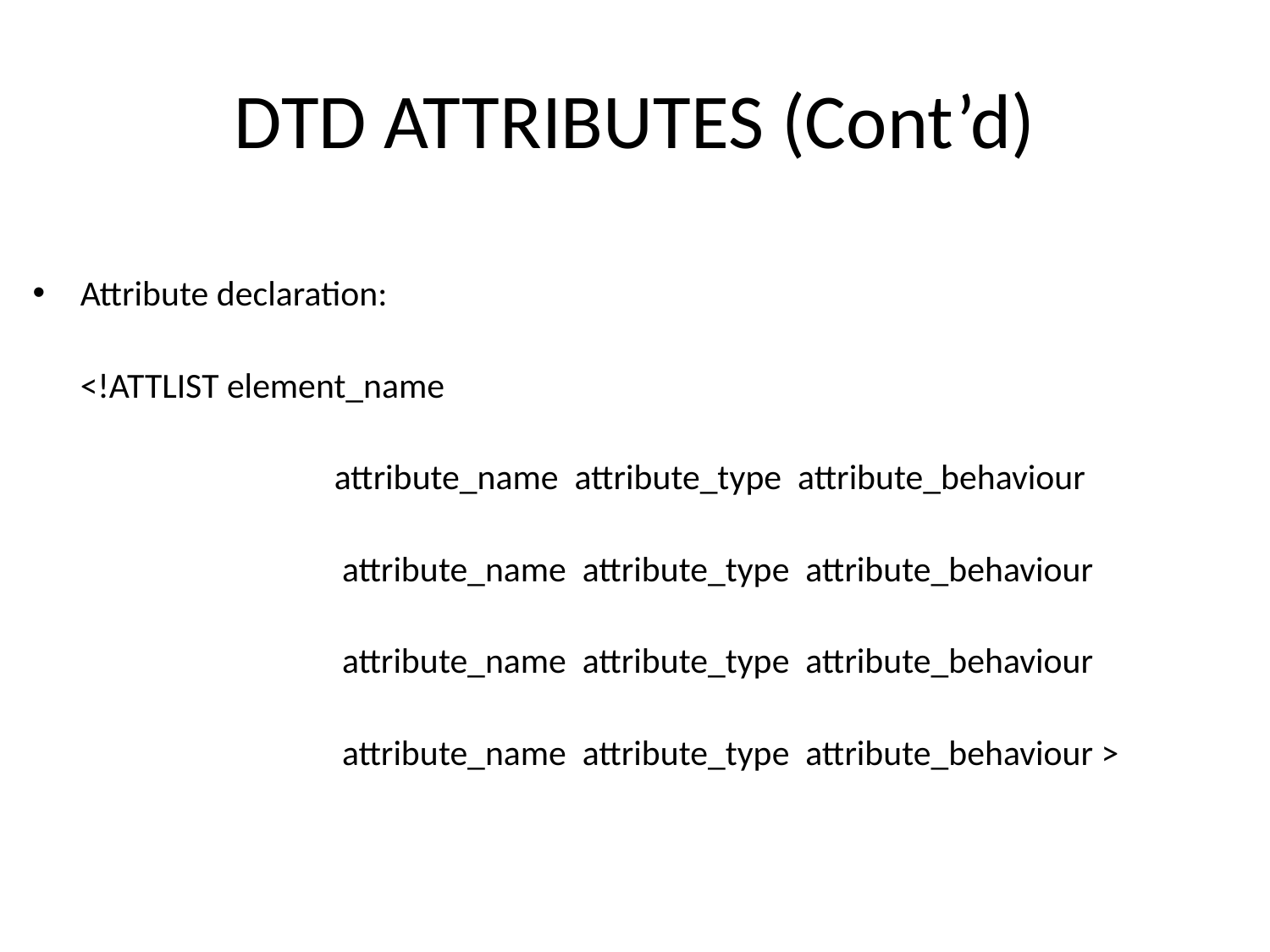

# DTD ATTRIBUTES (Cont’d)
Attribute declaration:
	<!ATTLIST element_name
			attribute_name  attribute_type  attribute_behaviour
			 attribute_name  attribute_type  attribute_behaviour
			 attribute_name  attribute_type  attribute_behaviour
			 attribute_name  attribute_type  attribute_behaviour >